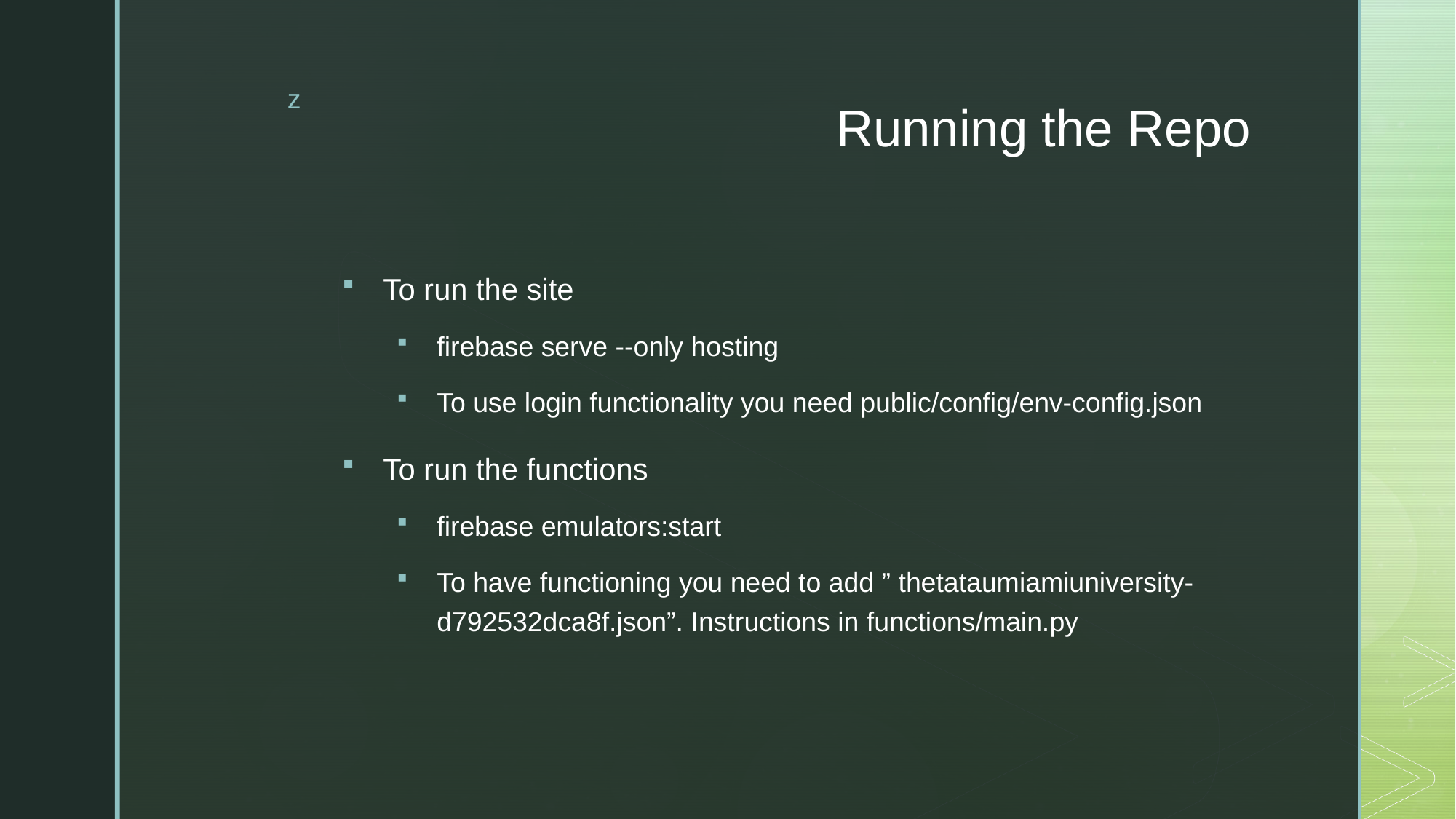

# Running the Repo
To run the site
firebase serve --only hosting
To use login functionality you need public/config/env-config.json
To run the functions
firebase emulators:start
To have functioning you need to add ” thetataumiamiuniversity-d792532dca8f.json”. Instructions in functions/main.py